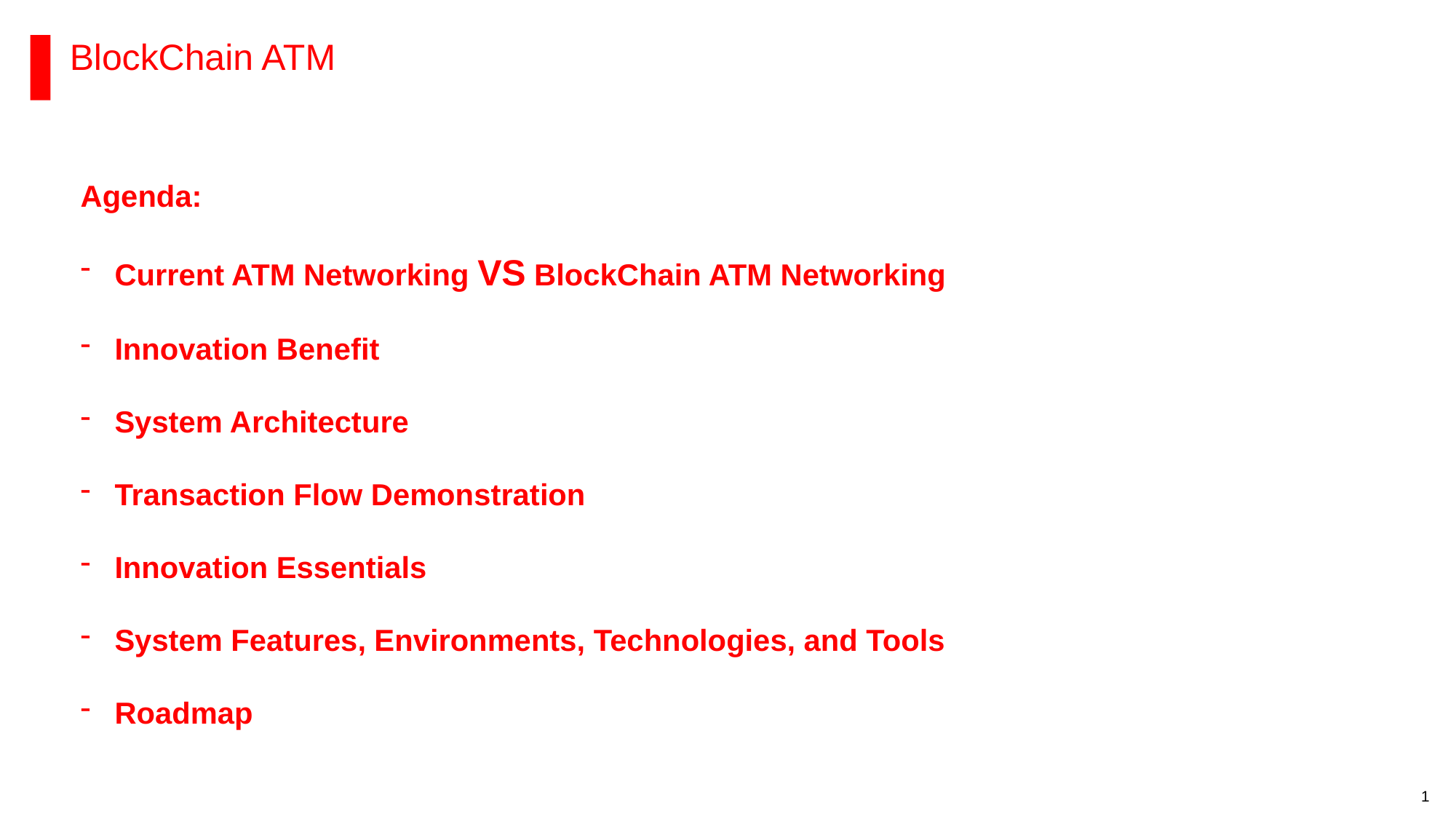

BlockChain ATM
Agenda:

Current ATM Networking VS BlockChain ATM Networking

Innovation Benefit

System Architecture

Transaction Flow Demonstration

Innovation Essentials

System Features, Environments, Technologies, and Tools

Roadmap
RESTRICTED